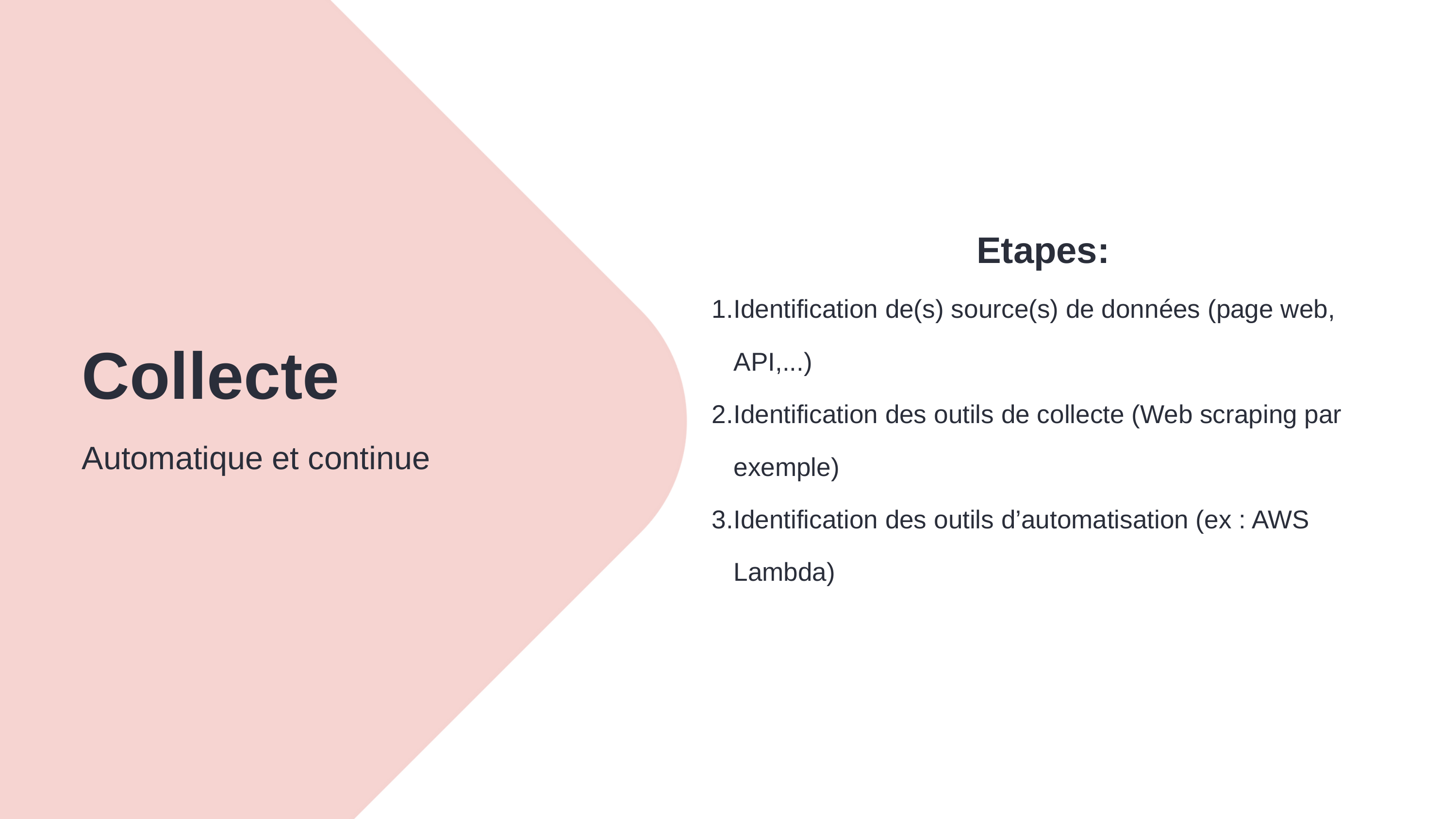

Etapes:
Identification de(s) source(s) de données (page web, API,...)
Identification des outils de collecte (Web scraping par exemple)
Identification des outils d’automatisation (ex : AWS Lambda)
Collecte
Automatique et continue